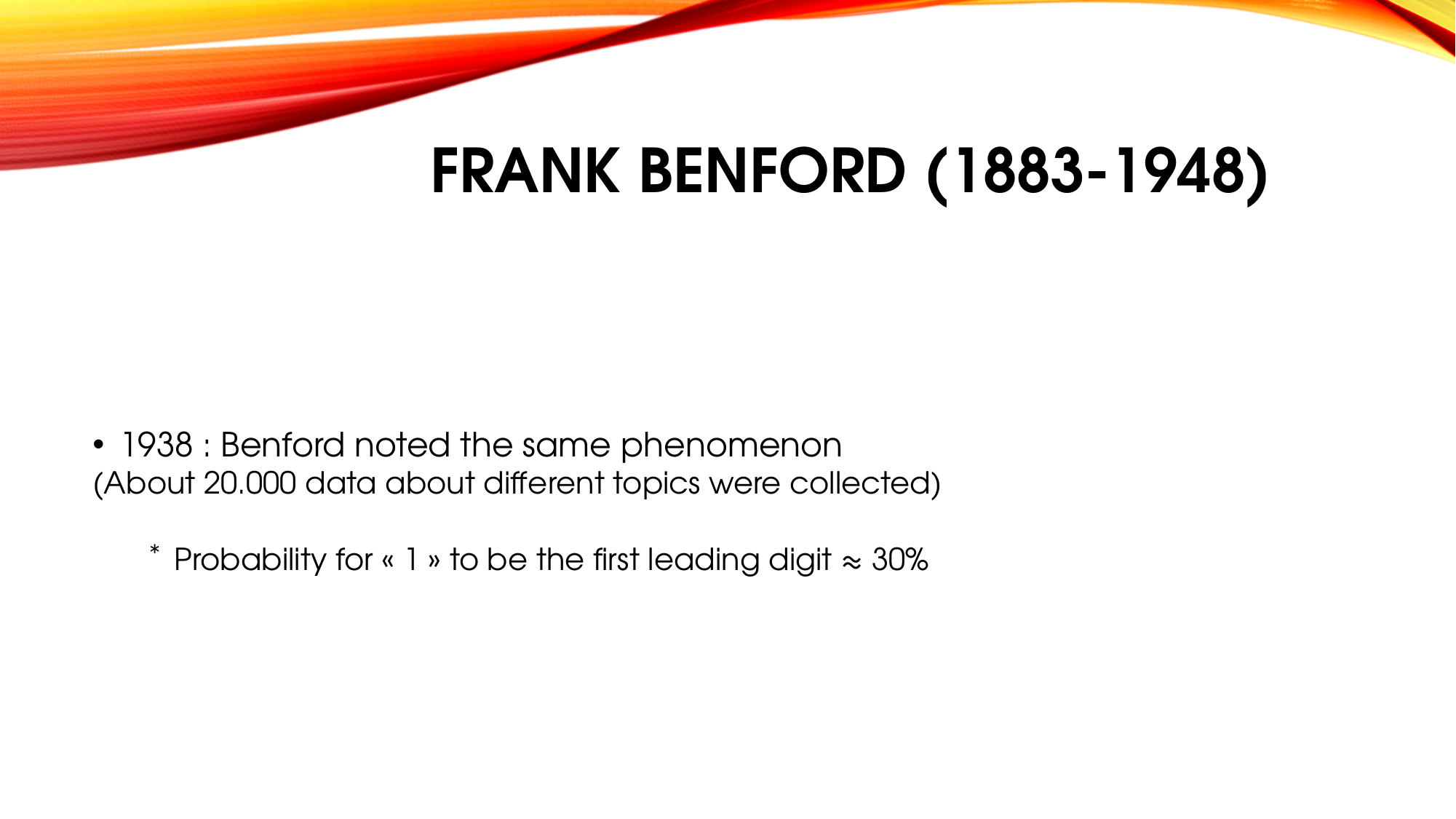

Frank Benford (1883-1948)
1938 : Benford noted the same phenomenon
(About 20.000 data about different topics were collected)

Probability for « 1 » to be the first leading digit ≈ 30%